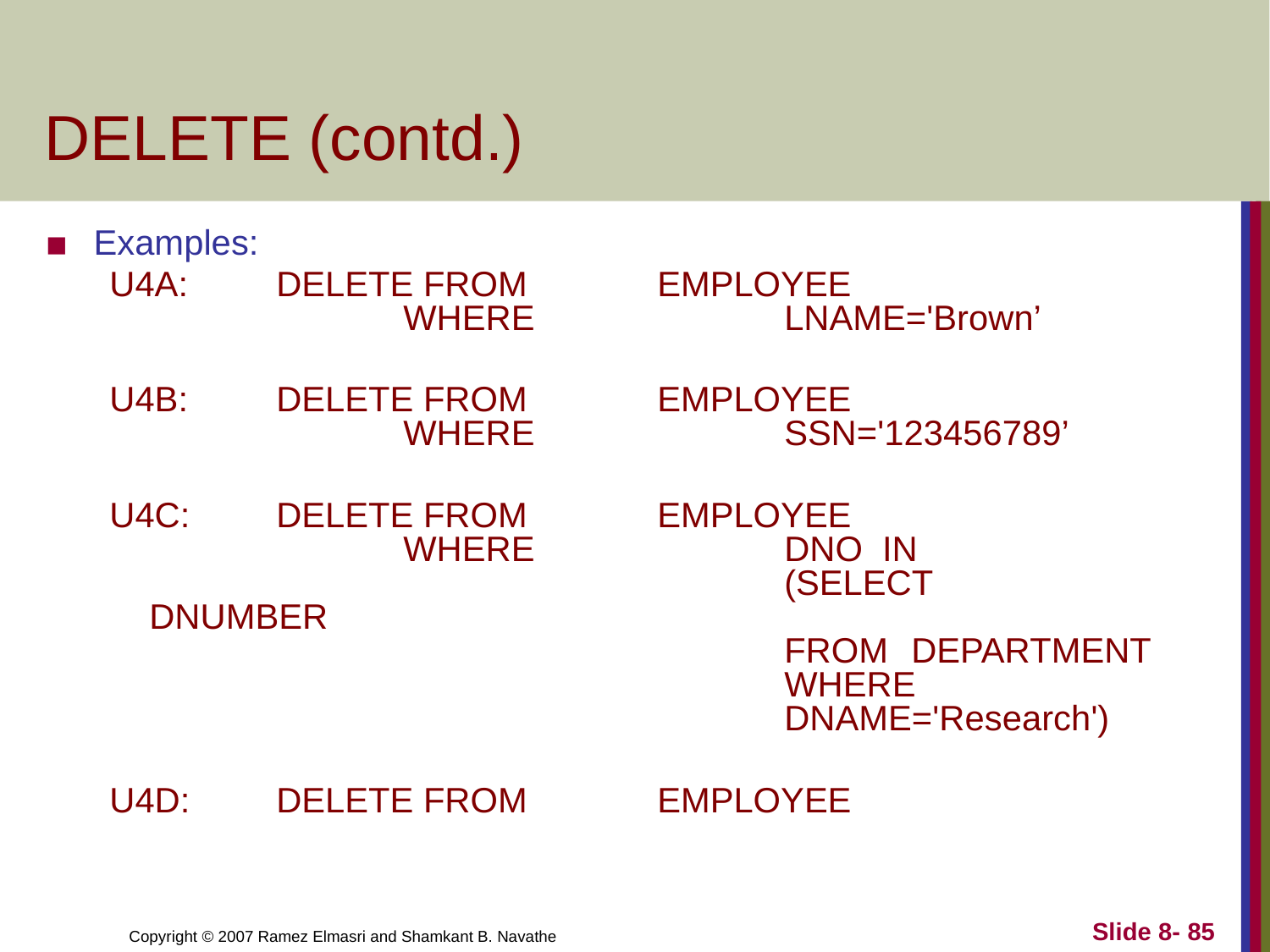

# DELETE (contd.)
Examples:
U4A:	DELETE FROM 	EMPLOYEE
		WHERE		LNAME='Brown’

U4B:	DELETE FROM 	EMPLOYEE
		WHERE		SSN='123456789’

U4C:	DELETE FROM 	EMPLOYEE
		WHERE		DNO  IN				  			(SELECT	DNUMBER
					FROM	DEPARTMENT
					WHERE							DNAME='Research')

U4D:	DELETE FROM 	EMPLOYEE
Slide 8- 85